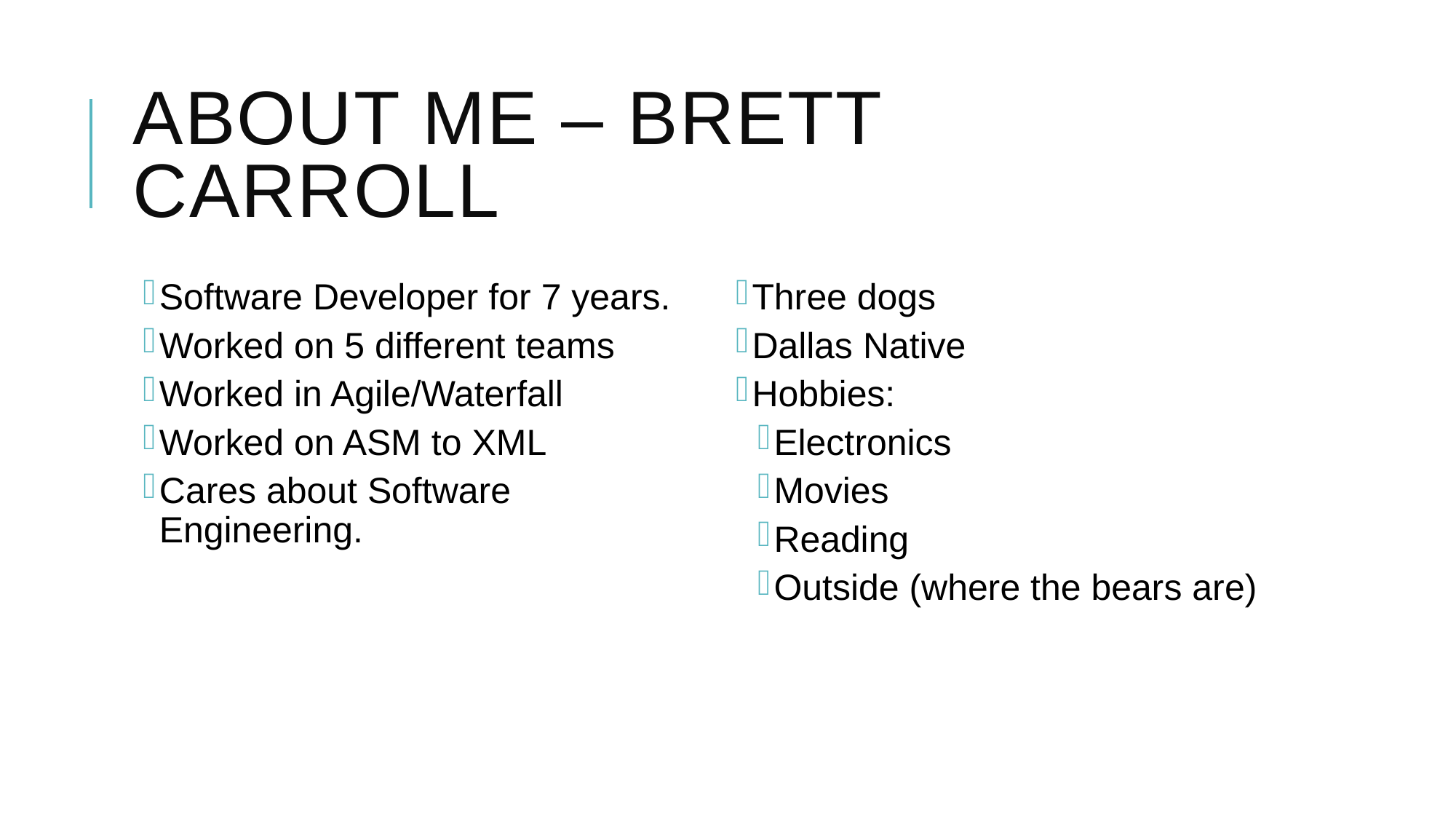

# About me – Brett Carroll
Software Developer for 7 years.
Worked on 5 different teams
Worked in Agile/Waterfall
Worked on ASM to XML
Cares about Software Engineering.
Three dogs
Dallas Native
Hobbies:
Electronics
Movies
Reading
Outside (where the bears are)